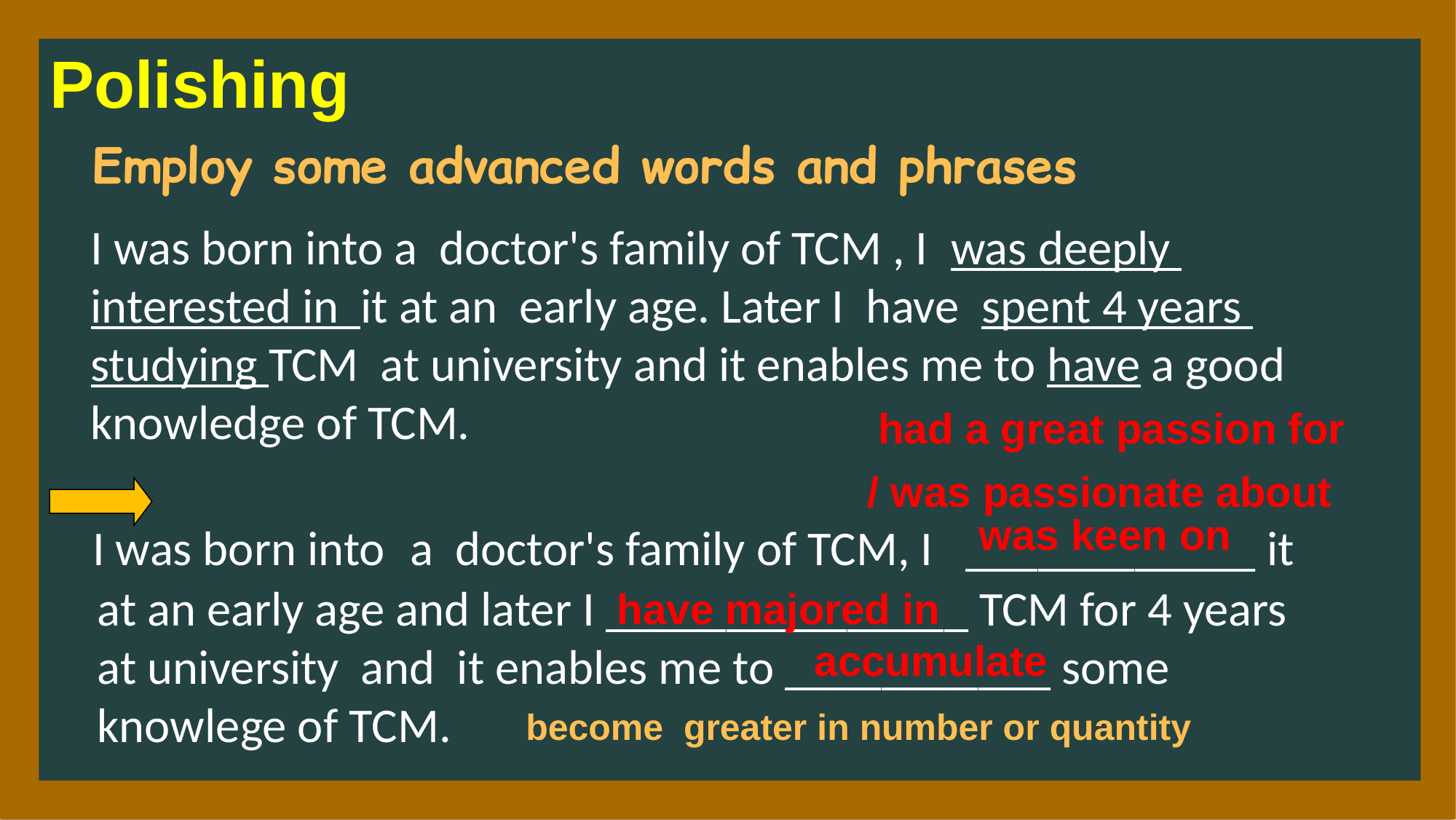

Polishing
Employ some advanced words and phrases
I was born into a  doctor's family of TCM , I  was deeply  interested in  it at an  early age. Later I  have  spent 4 years  studying TCM  at university and it enables me to have a good knowledge of TCM.
      had a great passion for
      / was passionate about

      I was born into  a  doctor's family of TCM, I   ____________ it  at an early age and later I _______________ TCM for 4 years at university  and  it enables me to ___________ some knowlege of TCM.

was keen on
have majored in
accumulate
become  greater in number or quantity